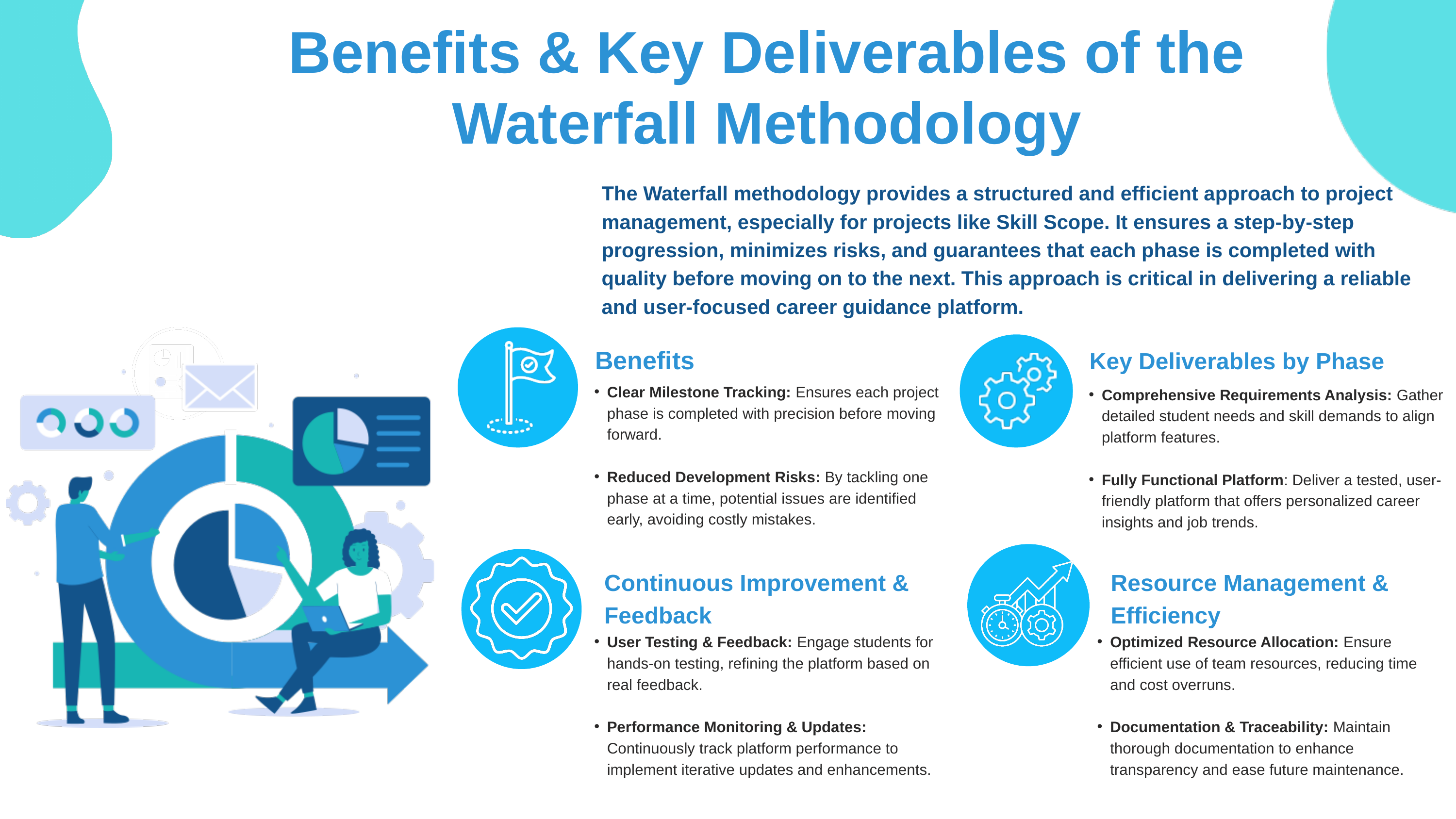

Benefits & Key Deliverables of the Waterfall Methodology
The Waterfall methodology provides a structured and efficient approach to project management, especially for projects like Skill Scope. It ensures a step-by-step progression, minimizes risks, and guarantees that each phase is completed with quality before moving on to the next. This approach is critical in delivering a reliable and user-focused career guidance platform.

Benefits

Key Deliverables by Phase

Clear Milestone Tracking: Ensures each project phase is completed with precision before moving forward.

Reduced Development Risks: By tackling one phase at a time, potential issues are identified early, avoiding costly mistakes.

Comprehensive Requirements Analysis: Gather detailed student needs and skill demands to align platform features.

Fully Functional Platform: Deliver a tested, user-friendly platform that offers personalized career insights and job trends.

Continuous Improvement & Feedback
Resource Management & Efficiency

User Testing & Feedback: Engage students for hands-on testing, refining the platform based on real feedback.

Performance Monitoring & Updates: Continuously track platform performance to implement iterative updates and enhancements.

Optimized Resource Allocation: Ensure efficient use of team resources, reducing time and cost overruns.

Documentation & Traceability: Maintain thorough documentation to enhance transparency and ease future maintenance.